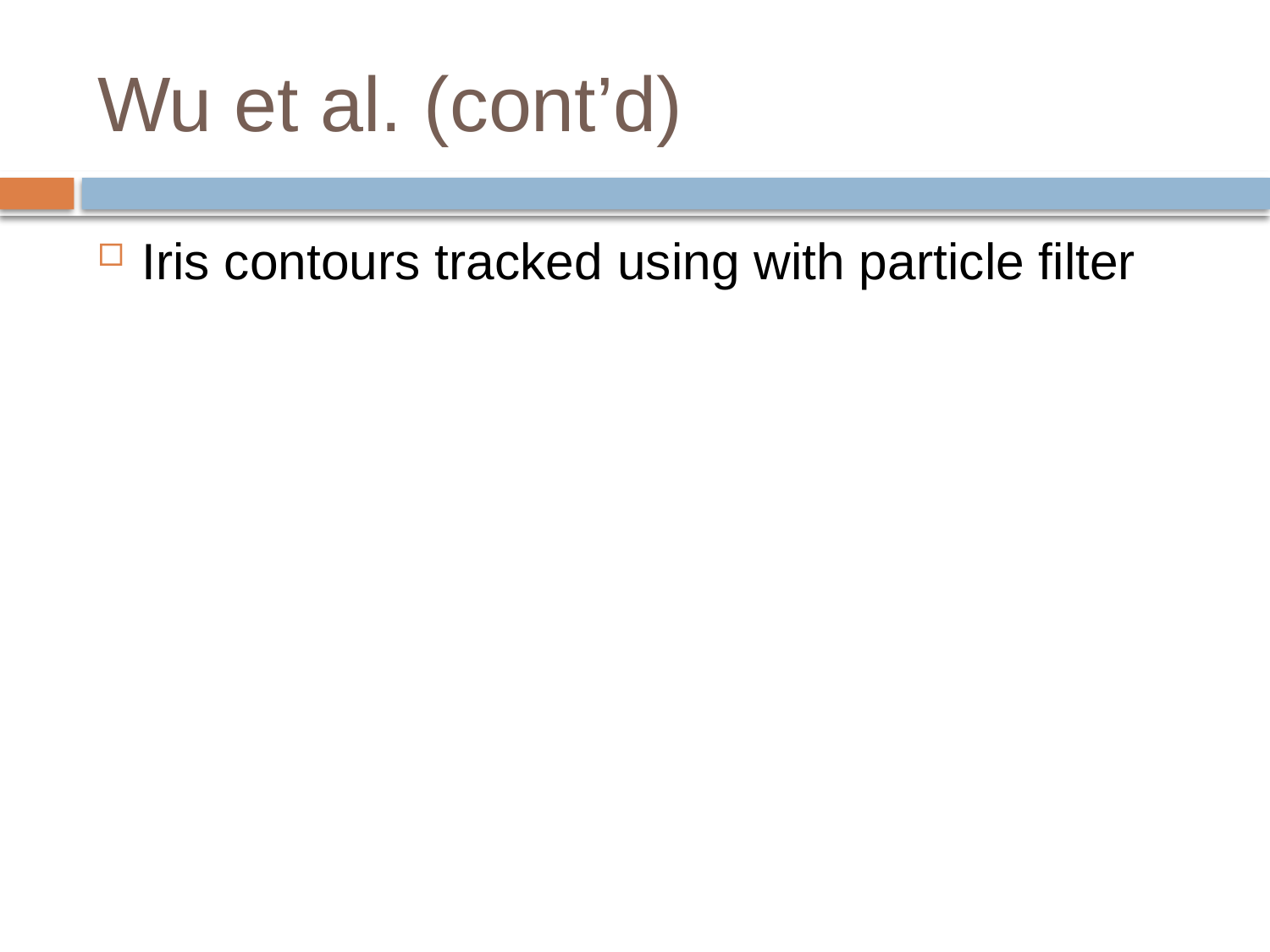

# Wu et al. (cont’d)
Iris contours tracked using with particle filter